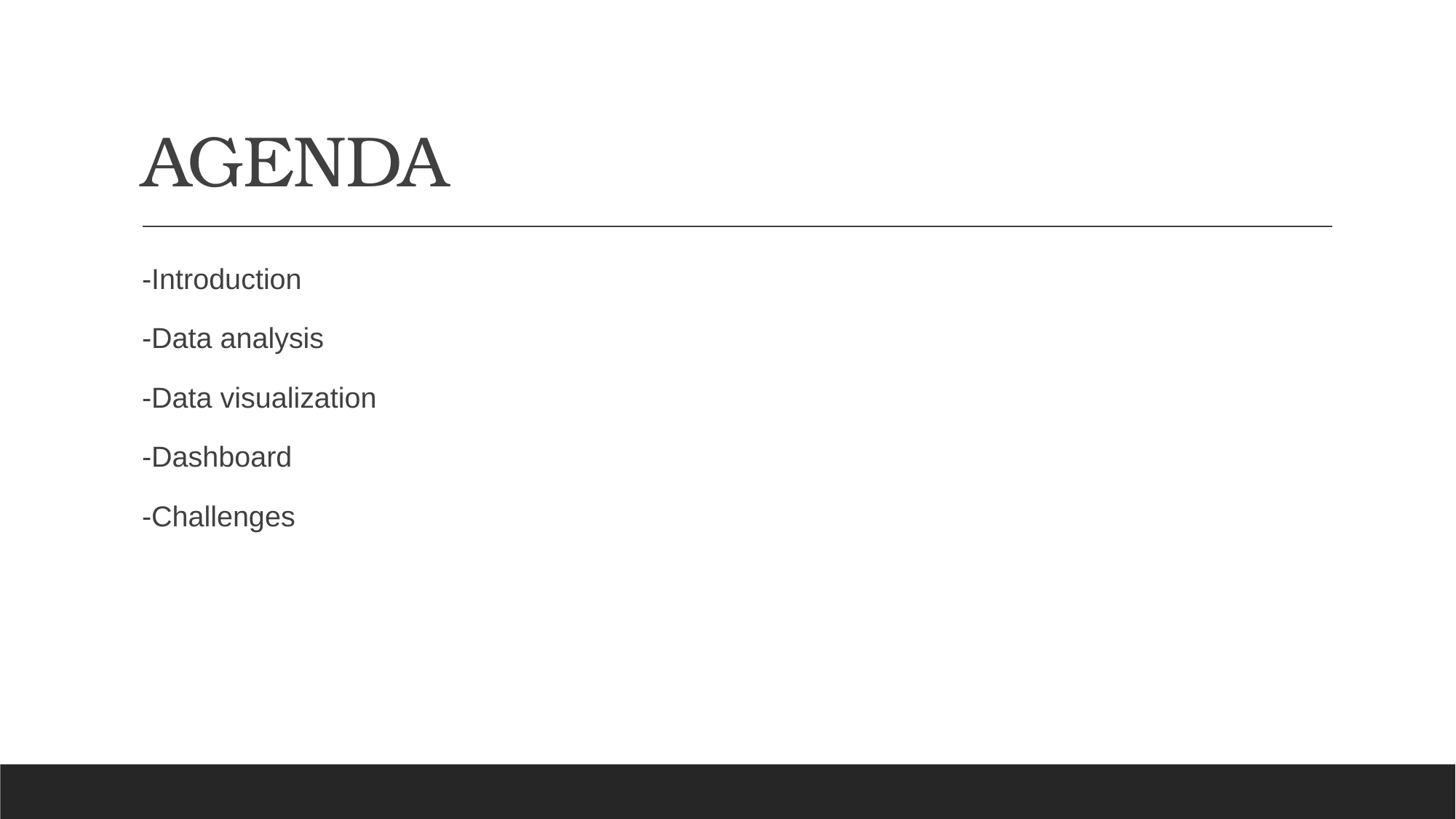

# AGENDA
-Introduction
-Data analysis
-Data visualization
-Dashboard
-Challenges